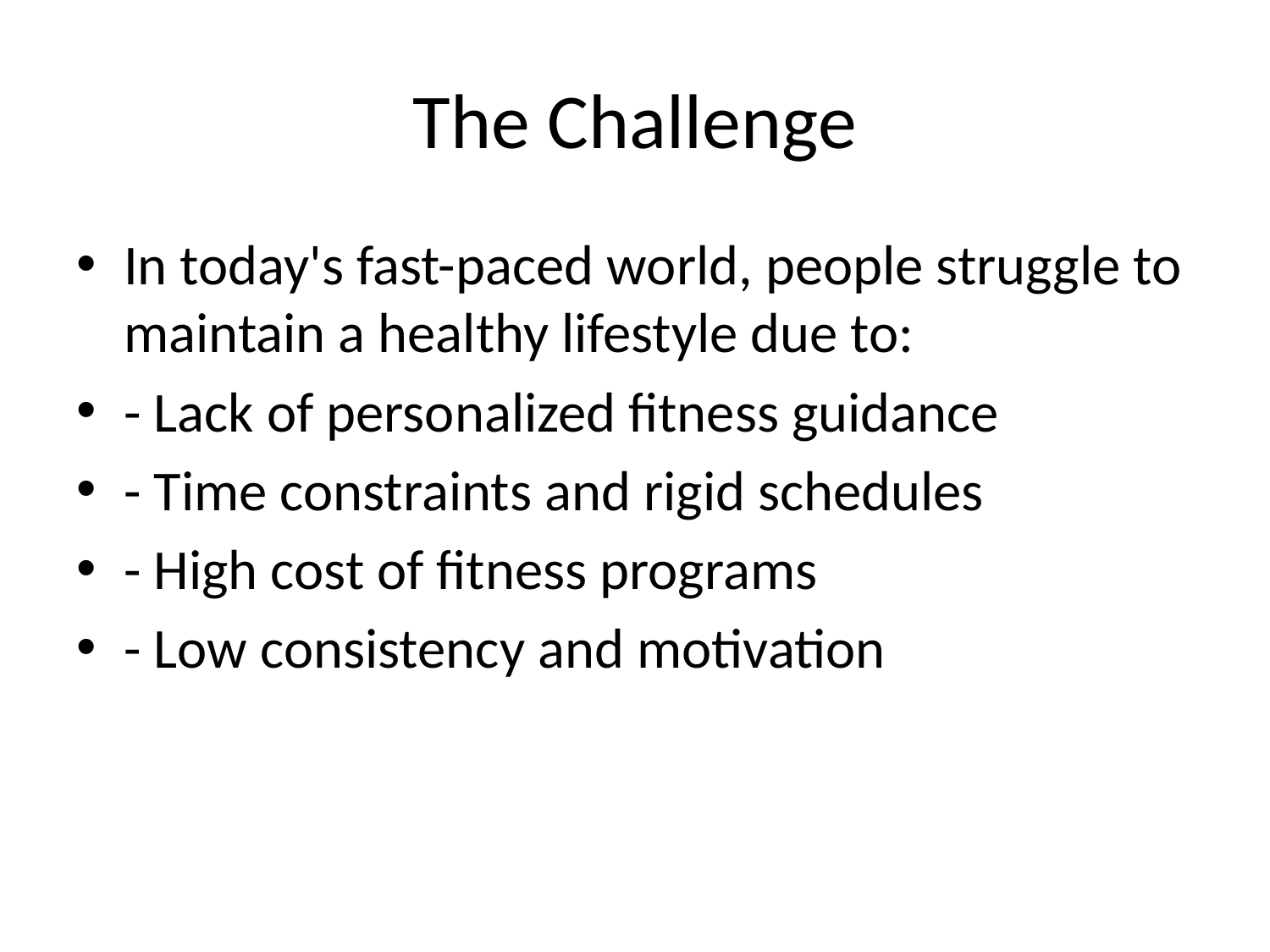

# The Challenge
In today's fast-paced world, people struggle to maintain a healthy lifestyle due to:
- Lack of personalized fitness guidance
- Time constraints and rigid schedules
- High cost of fitness programs
- Low consistency and motivation